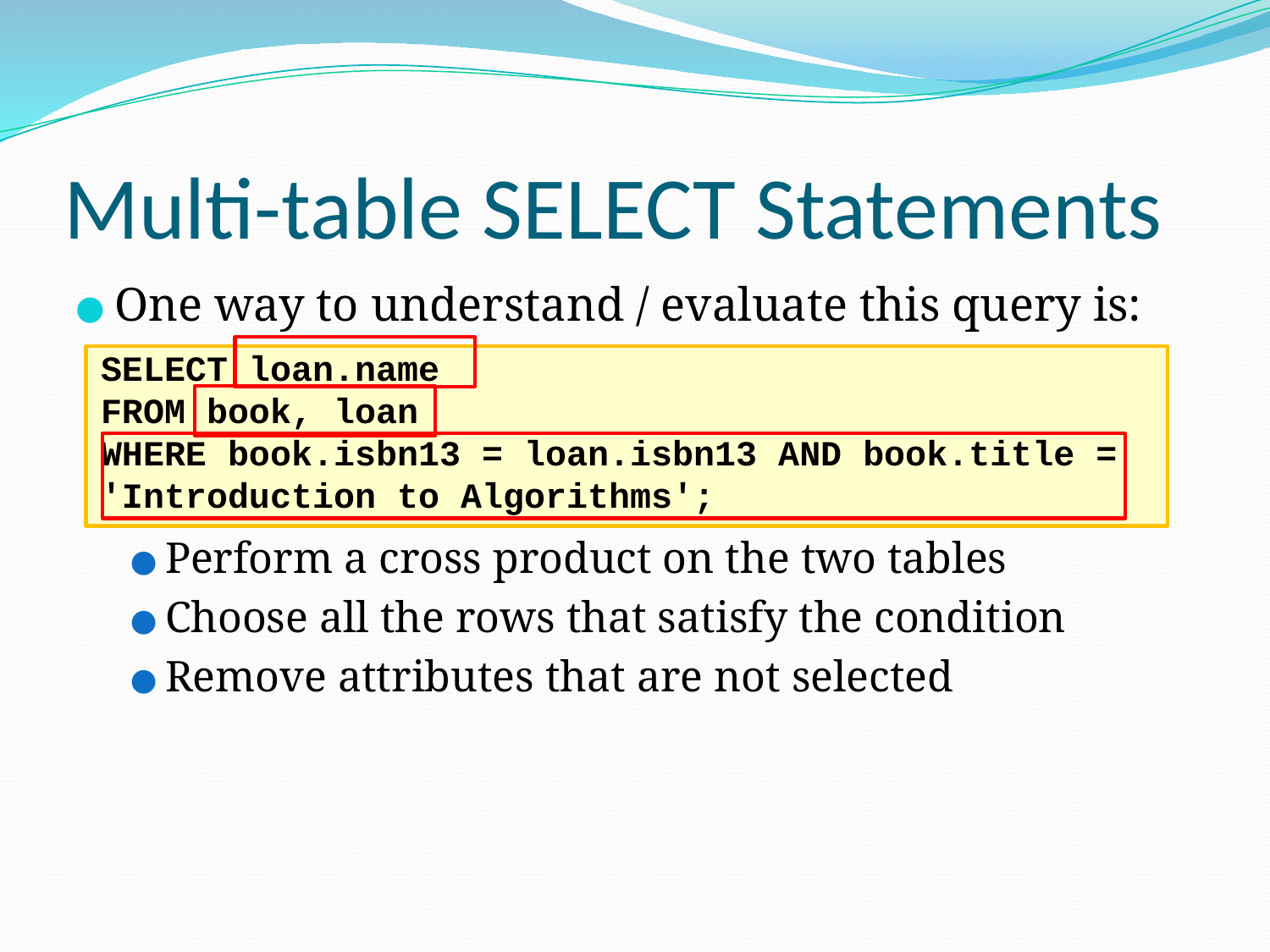

# Multi-table SELECT Statements
One way to understand / evaluate this query is:

Perform a cross product on the two tables
Choose all the rows that satisfy the condition
Remove attributes that are not selected

SELECT loan.name
FROM book, loan
WHERE book.isbn13 = loan.isbn13 AND book.title = 'Introduction to Algorithms';